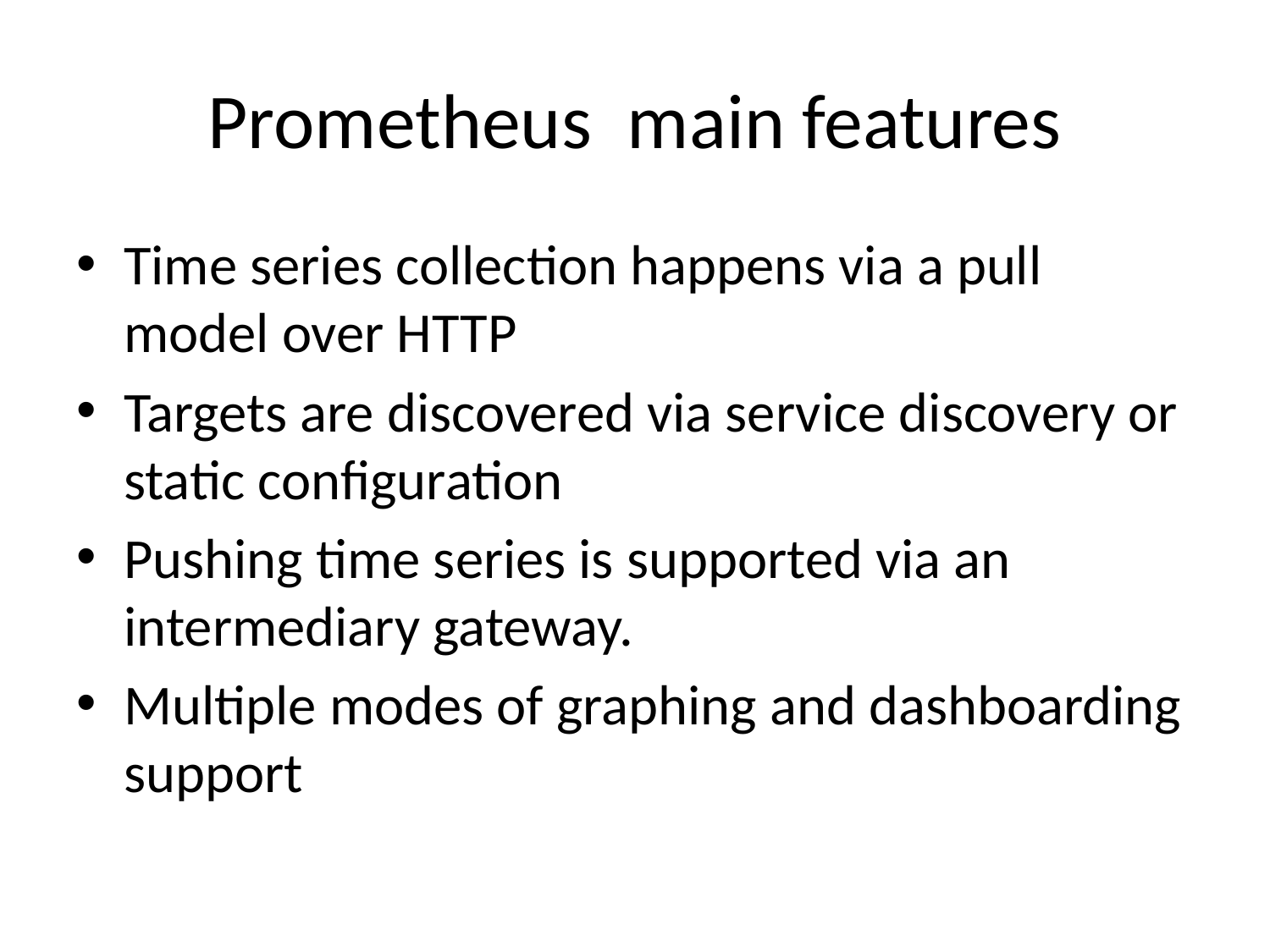

# Prometheus ­ main features
Time series collection happens via a pull model over HTTP
Targets are discovered via service discovery or static configuration
Pushing time series is supported via an intermediary gateway.
Multiple modes of graphing and dashboarding support